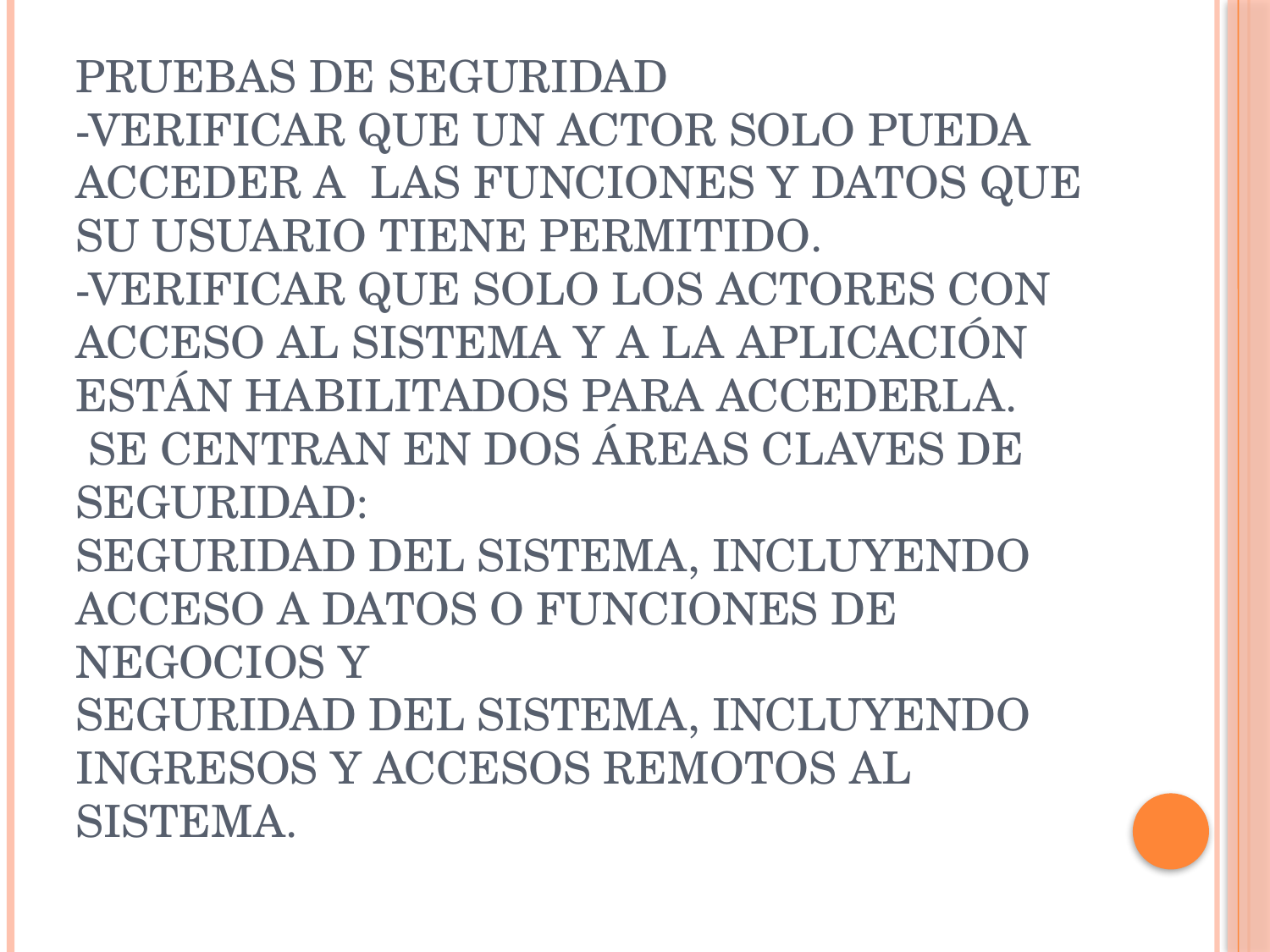

# Pruebas de seguridad -Verificar que un actor solo pueda acceder a  las funciones y datos que su usuario tiene permitido. -Verificar que solo los actores con acceso al sistema y a la aplicación están habilitados para accederla. se centran en dos áreas claves de seguridad: Seguridad del sistema, incluyendo acceso a datos o Funciones de negocios y Seguridad del sistema, incluyendo ingresos y accesos remotos al sistema.